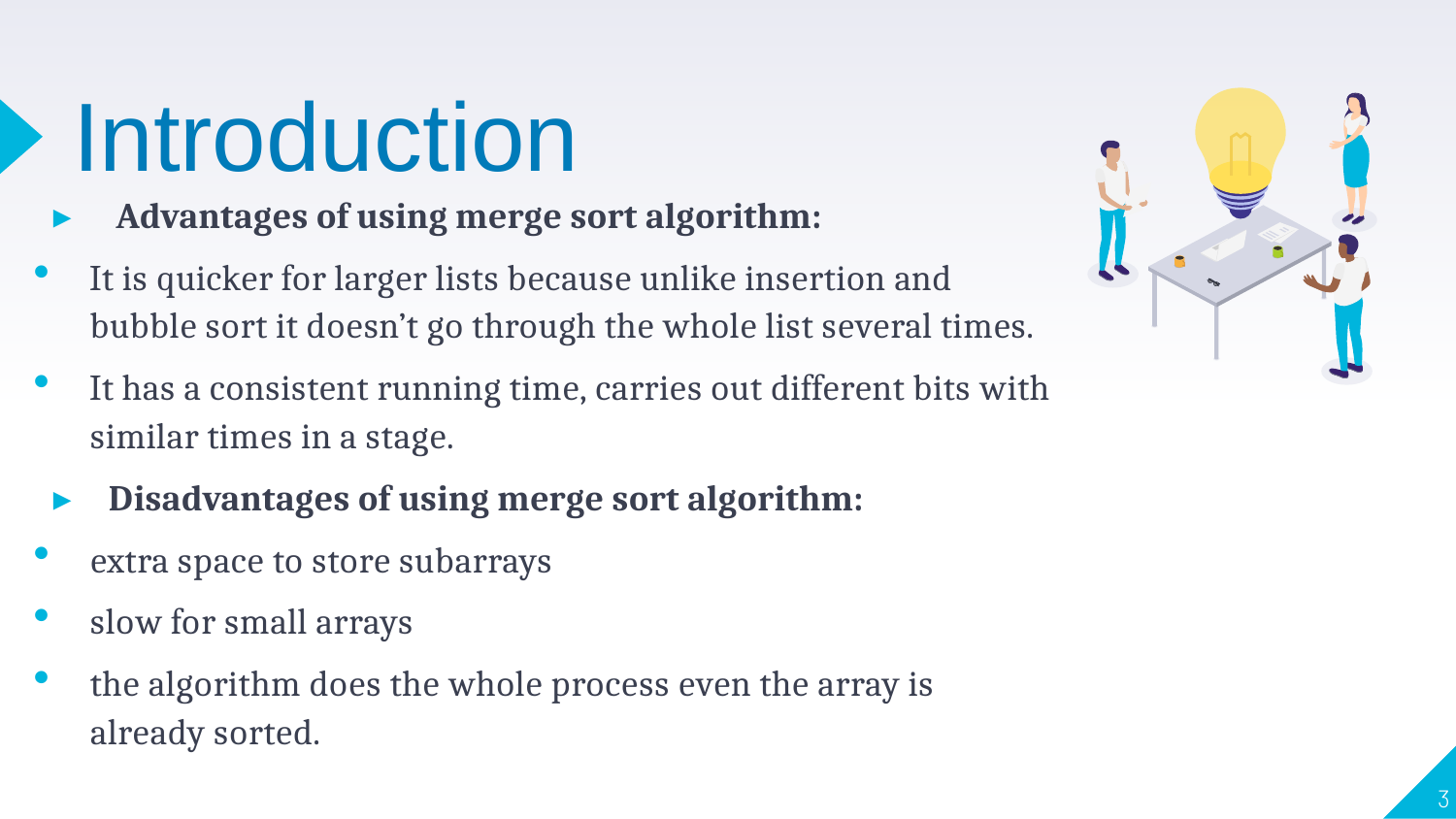

# Introduction
 Advantages of using merge sort algorithm:
It is quicker for larger lists because unlike insertion and bubble sort it doesn’t go through the whole list several times.
It has a consistent running time, carries out different bits with similar times in a stage.
Disadvantages of using merge sort algorithm:
extra space to store subarrays
slow for small arrays
the algorithm does the whole process even the array is already sorted.

3